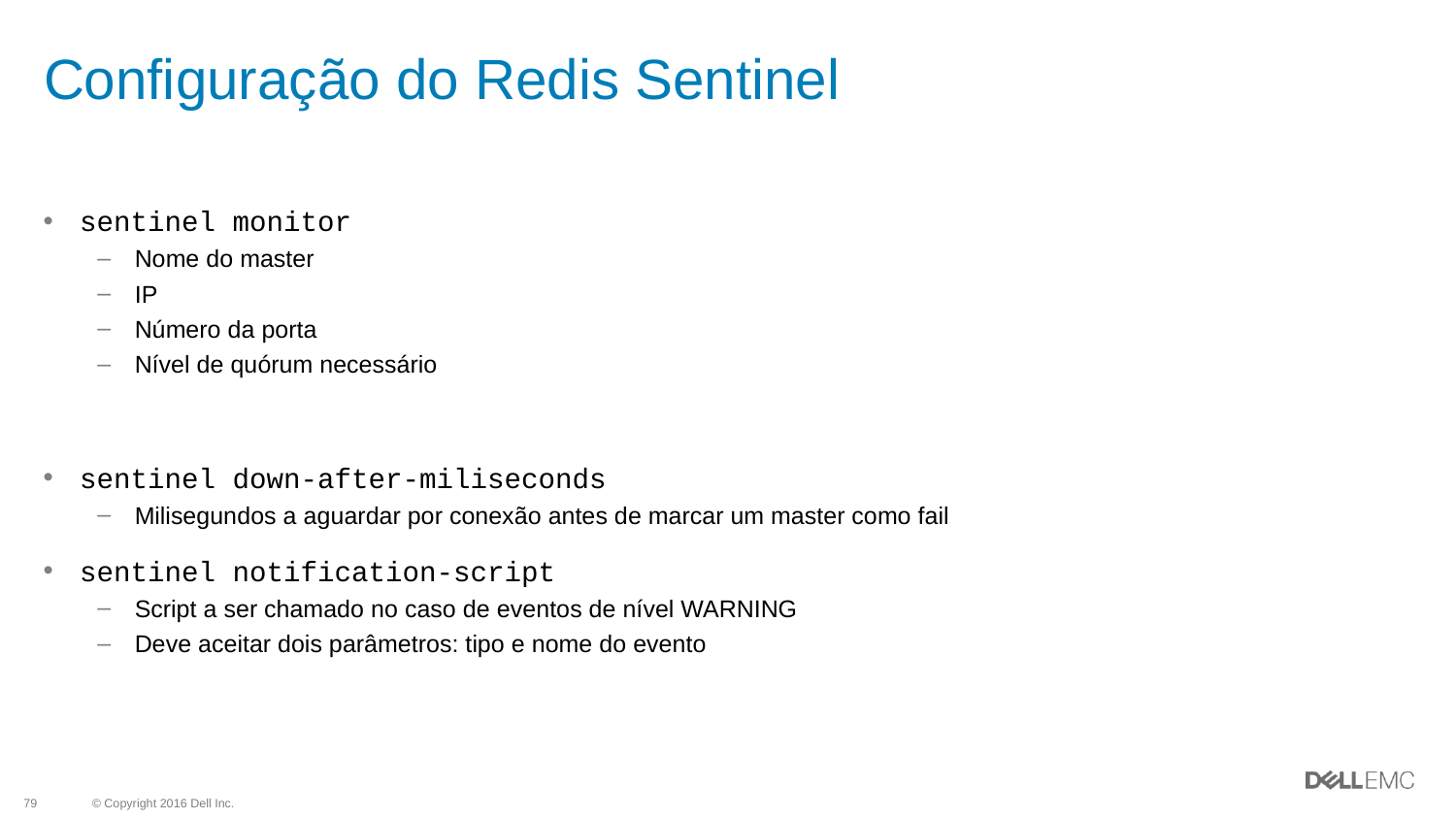

# Configuração do Redis Sentinel
sentinel monitor
Nome do master
IP
Número da porta
Nível de quórum necessário

sentinel down-after-miliseconds
Milisegundos a aguardar por conexão antes de marcar um master como fail
sentinel notification-script
Script a ser chamado no caso de eventos de nível WARNING
Deve aceitar dois parâmetros: tipo e nome do evento